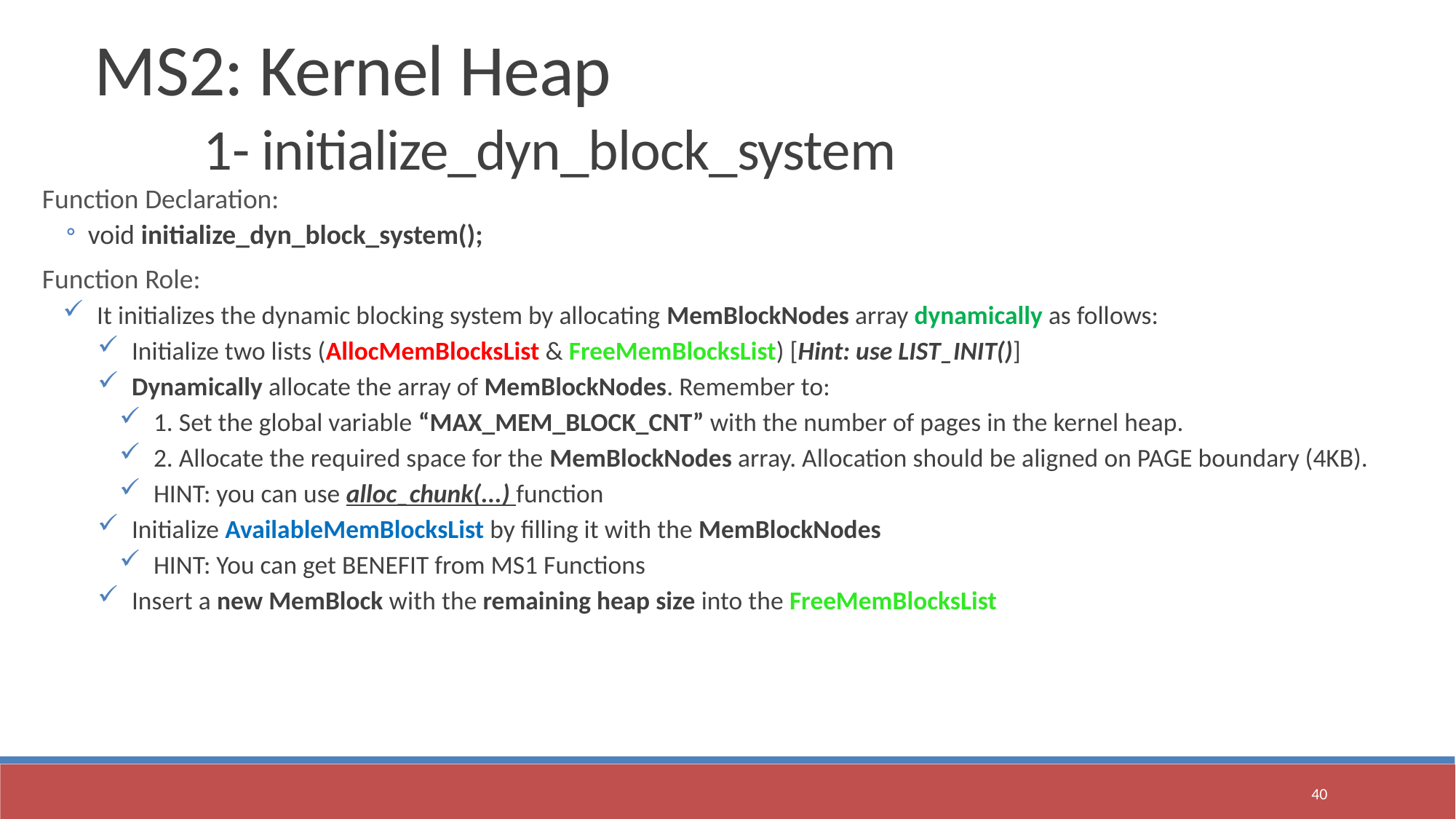

MS2: Kernel Heap
	1- initialize_dyn_block_system
Function Declaration:
void initialize_dyn_block_system();
Function Role:
It initializes the dynamic blocking system by allocating MemBlockNodes array dynamically as follows:
Initialize two lists (AllocMemBlocksList & FreeMemBlocksList) [Hint: use LIST_INIT()]
Dynamically allocate the array of MemBlockNodes. Remember to:
1. Set the global variable “MAX_MEM_BLOCK_CNT” with the number of pages in the kernel heap.
2. Allocate the required space for the MemBlockNodes array. Allocation should be aligned on PAGE boundary (4KB).
HINT: you can use alloc_chunk(...) function
Initialize AvailableMemBlocksList by filling it with the MemBlockNodes
HINT: You can get BENEFIT from MS1 Functions
Insert a new MemBlock with the remaining heap size into the FreeMemBlocksList
40